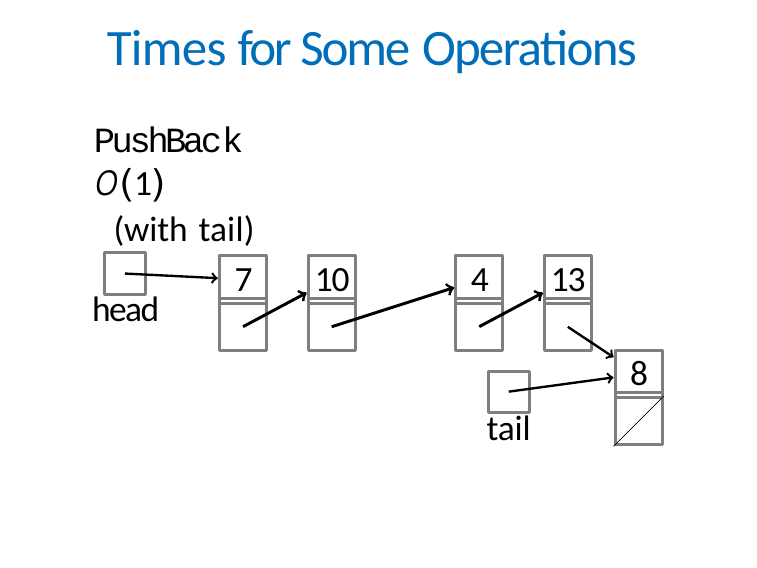

# Times for Some Operations
PushBack	O(1)
(with tail)

7

10

4

13

head

8

tail